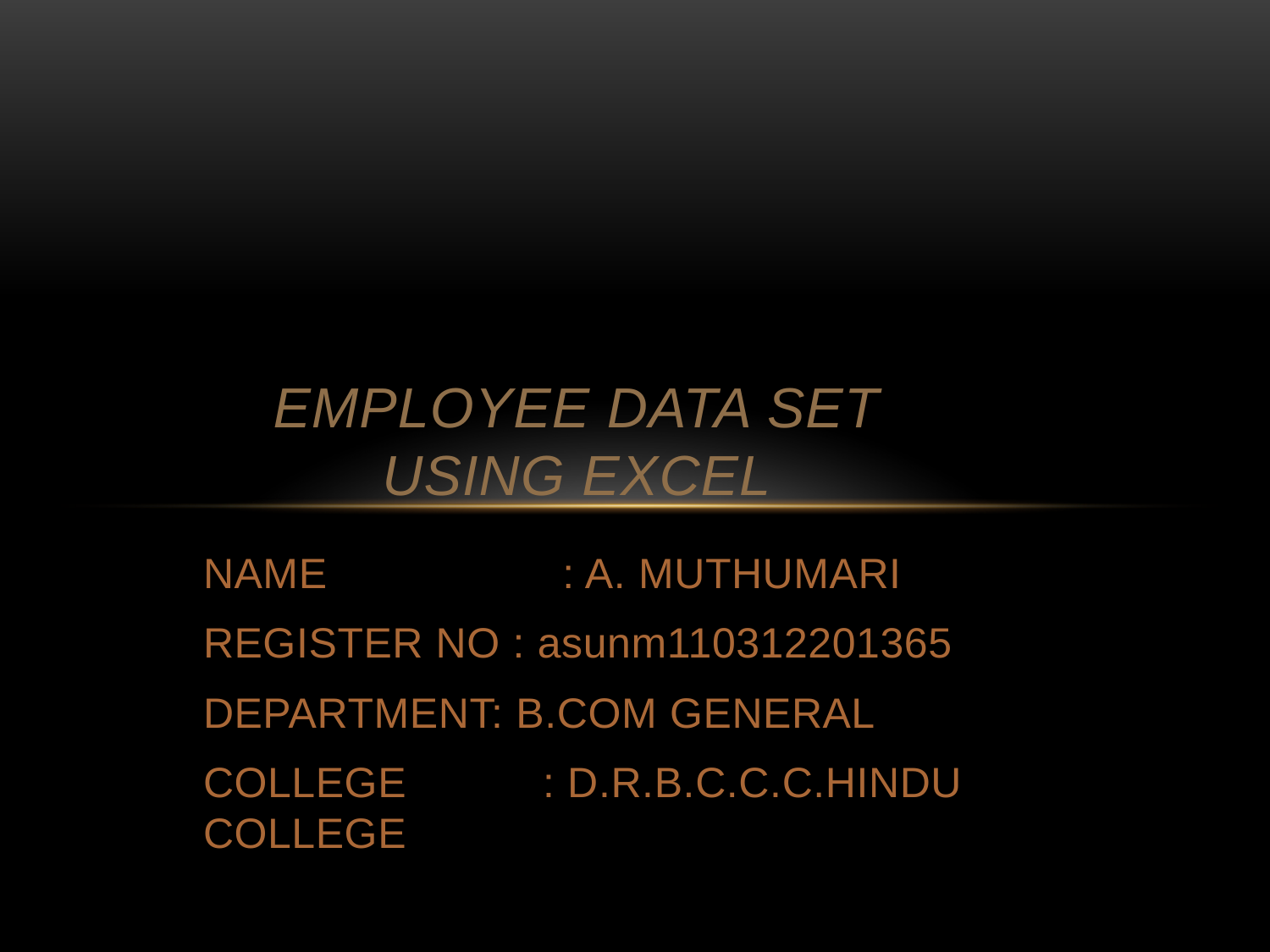

# Employee data set using excel
NAME                   : A. MUTHUMARI
REGISTER NO : asunm110312201365
DEPARTMENT: B.COM GENERAL
COLLEGE           : D.R.B.C.C.C.HINDU COLLEGE